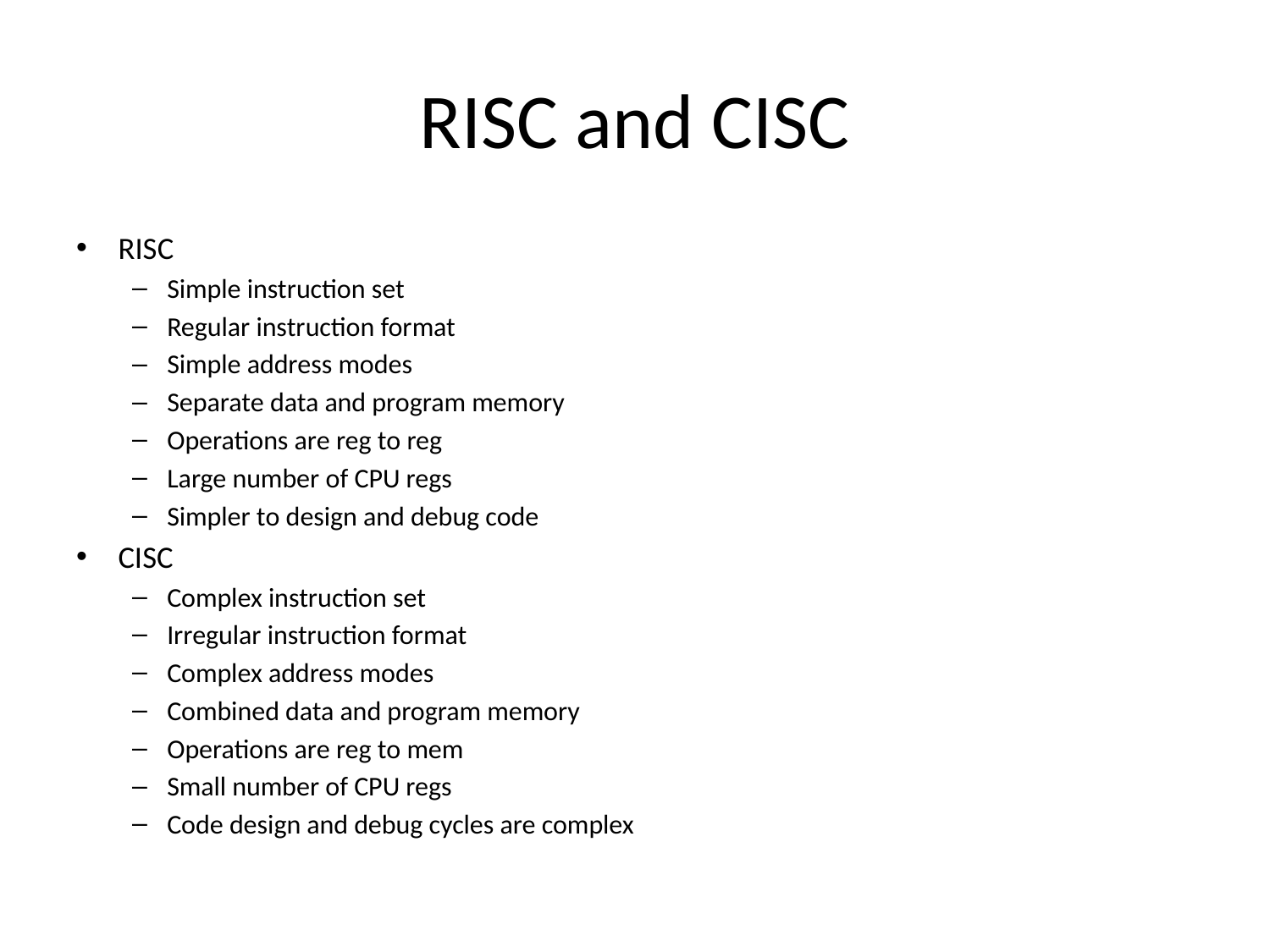

# RISC and CISC
RISC
Simple instruction set
Regular instruction format
Simple address modes
Separate data and program memory
Operations are reg to reg
Large number of CPU regs
Simpler to design and debug code
CISC
Complex instruction set
Irregular instruction format
Complex address modes
Combined data and program memory
Operations are reg to mem
Small number of CPU regs
Code design and debug cycles are complex